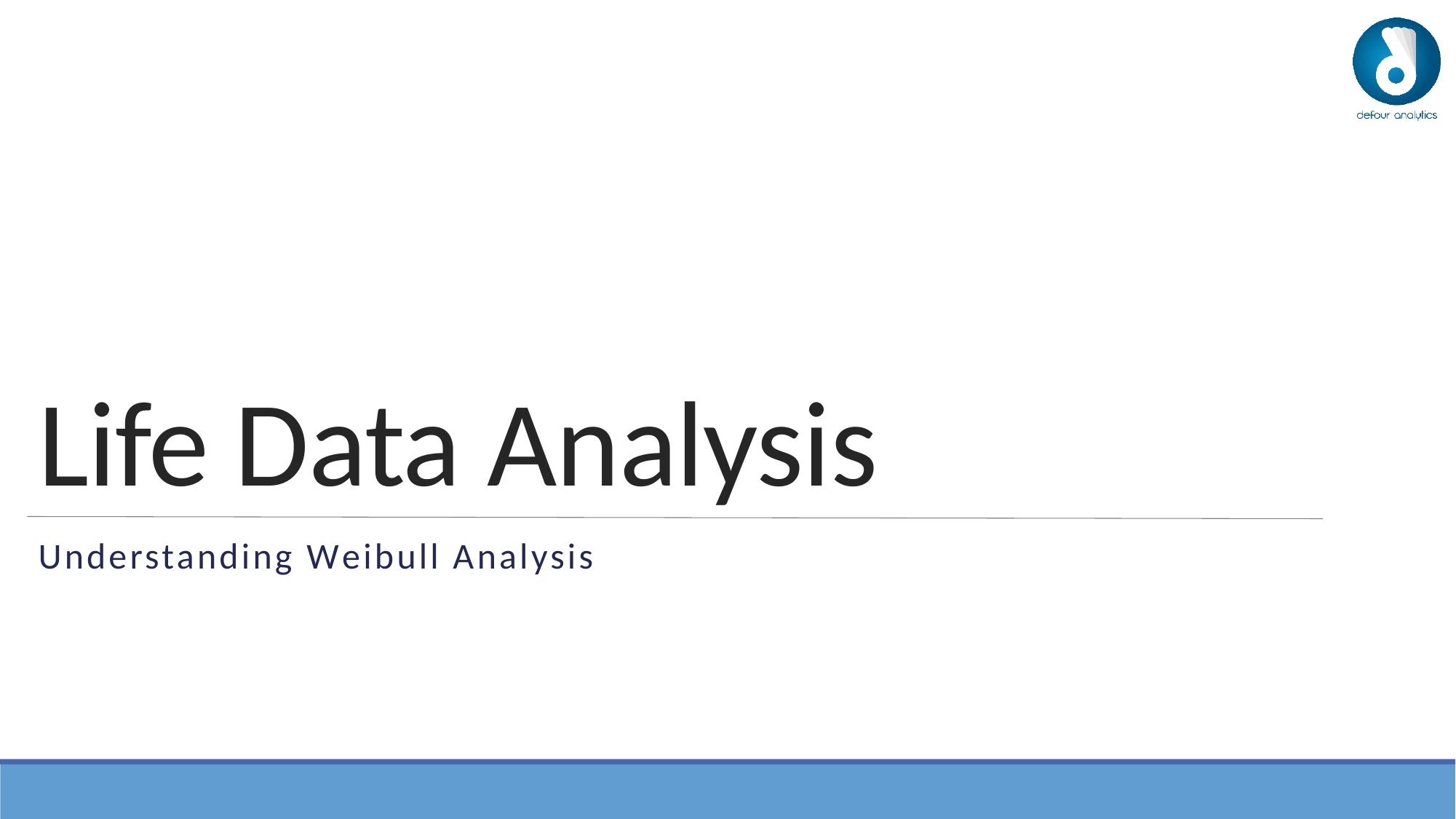

# Life Data Analysis
Understanding Weibull Analysis